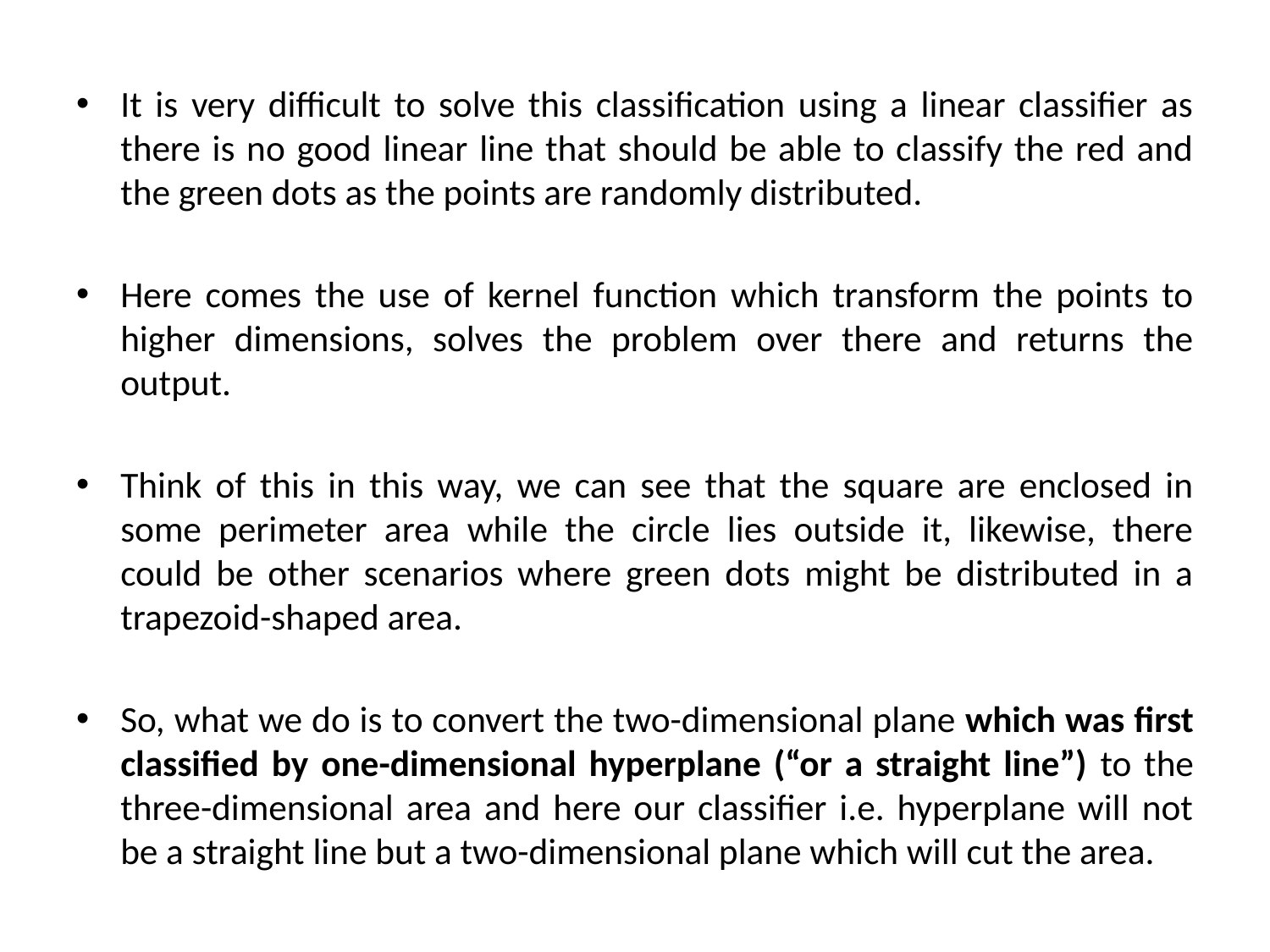

It is very difficult to solve this classification using a linear classifier as there is no good linear line that should be able to classify the red and the green dots as the points are randomly distributed.

Here comes the use of kernel function which transform the points to higher dimensions, solves the problem over there and returns the output.

Think of this in this way, we can see that the square are enclosed in some perimeter area while the circle lies outside it, likewise, there could be other scenarios where green dots might be distributed in a trapezoid-shaped area.

So, what we do is to convert the two-dimensional plane which was first classified by one-dimensional hyperplane (“or a straight line”) to the three-dimensional area and here our classifier i.e. hyperplane will not be a straight line but a two-dimensional plane which will cut the area.